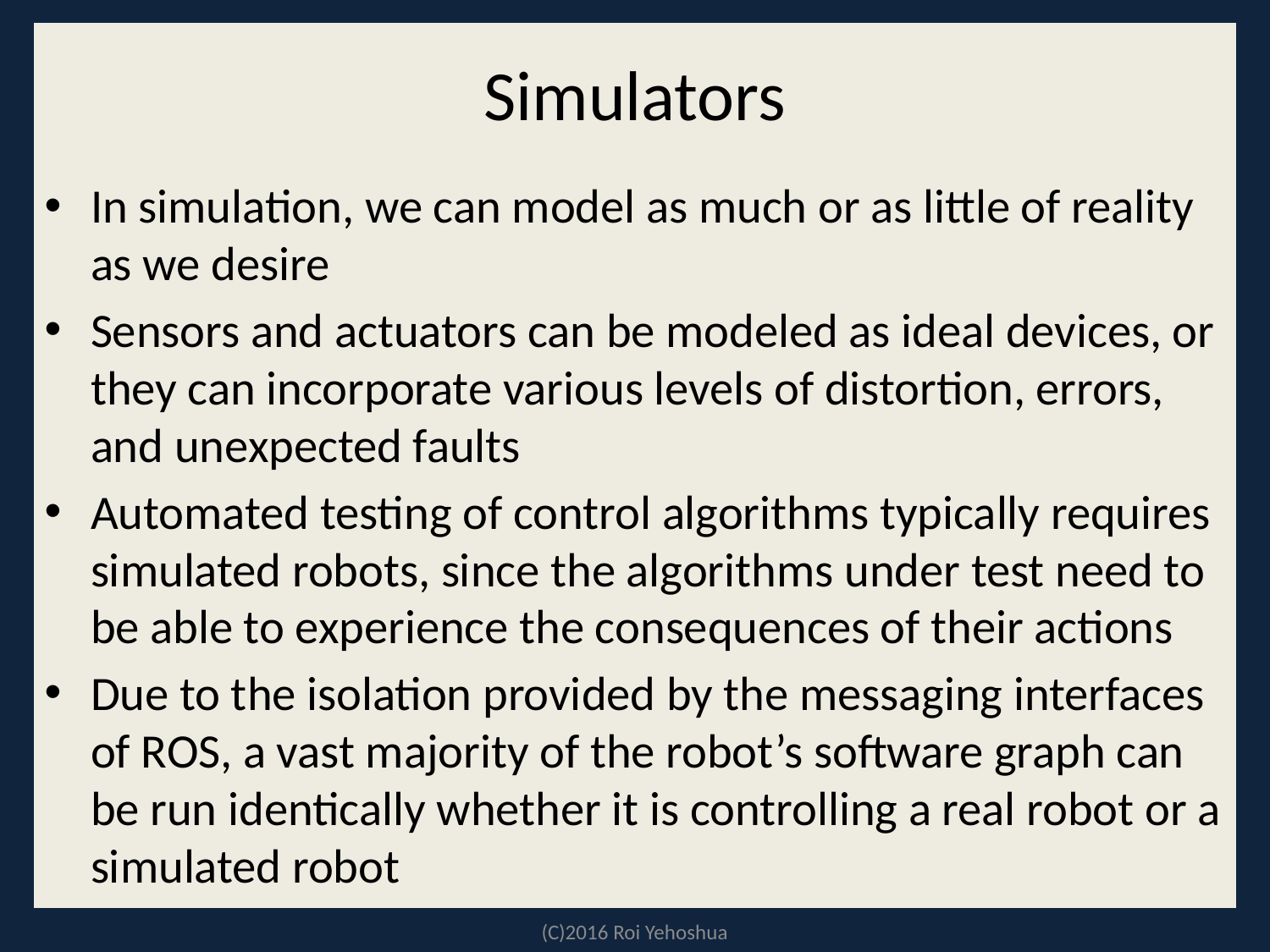

# Simulators
In simulation, we can model as much or as little of reality as we desire
Sensors and actuators can be modeled as ideal devices, or they can incorporate various levels of distortion, errors, and unexpected faults
Automated testing of control algorithms typically requires simulated robots, since the algorithms under test need to be able to experience the consequences of their actions
Due to the isolation provided by the messaging interfaces of ROS, a vast majority of the robot’s software graph can be run identically whether it is controlling a real robot or a simulated robot
(C)2016 Roi Yehoshua